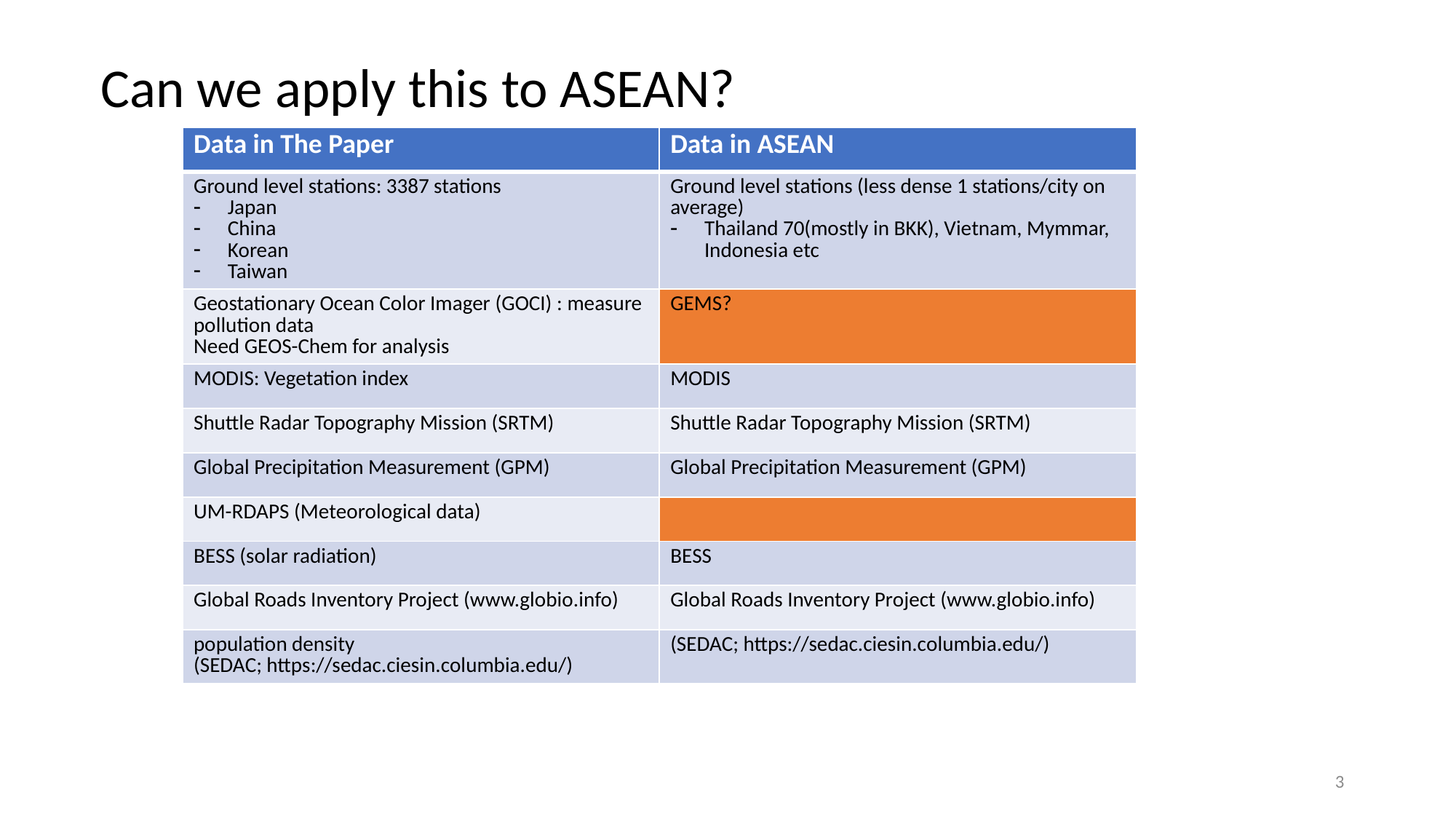

# Can we apply this to ASEAN?
| Data in The Paper | Data in ASEAN |
| --- | --- |
| Ground level stations: 3387 stations Japan China Korean Taiwan | Ground level stations (less dense 1 stations/city on average) Thailand 70(mostly in BKK), Vietnam, Mymmar, Indonesia etc |
| Geostationary Ocean Color Imager (GOCI) : measure pollution data Need GEOS-Chem for analysis | GEMS? |
| MODIS: Vegetation index | MODIS |
| Shuttle Radar Topography Mission (SRTM) | Shuttle Radar Topography Mission (SRTM) |
| Global Precipitation Measurement (GPM) | Global Precipitation Measurement (GPM) |
| UM-RDAPS (Meteorological data) |  |
| BESS (solar radiation) | BESS |
| Global Roads Inventory Project (www.globio.info) | Global Roads Inventory Project (www.globio.info) |
| population density (SEDAC; https://sedac.ciesin.columbia.edu/) | (SEDAC; https://sedac.ciesin.columbia.edu/) |
3